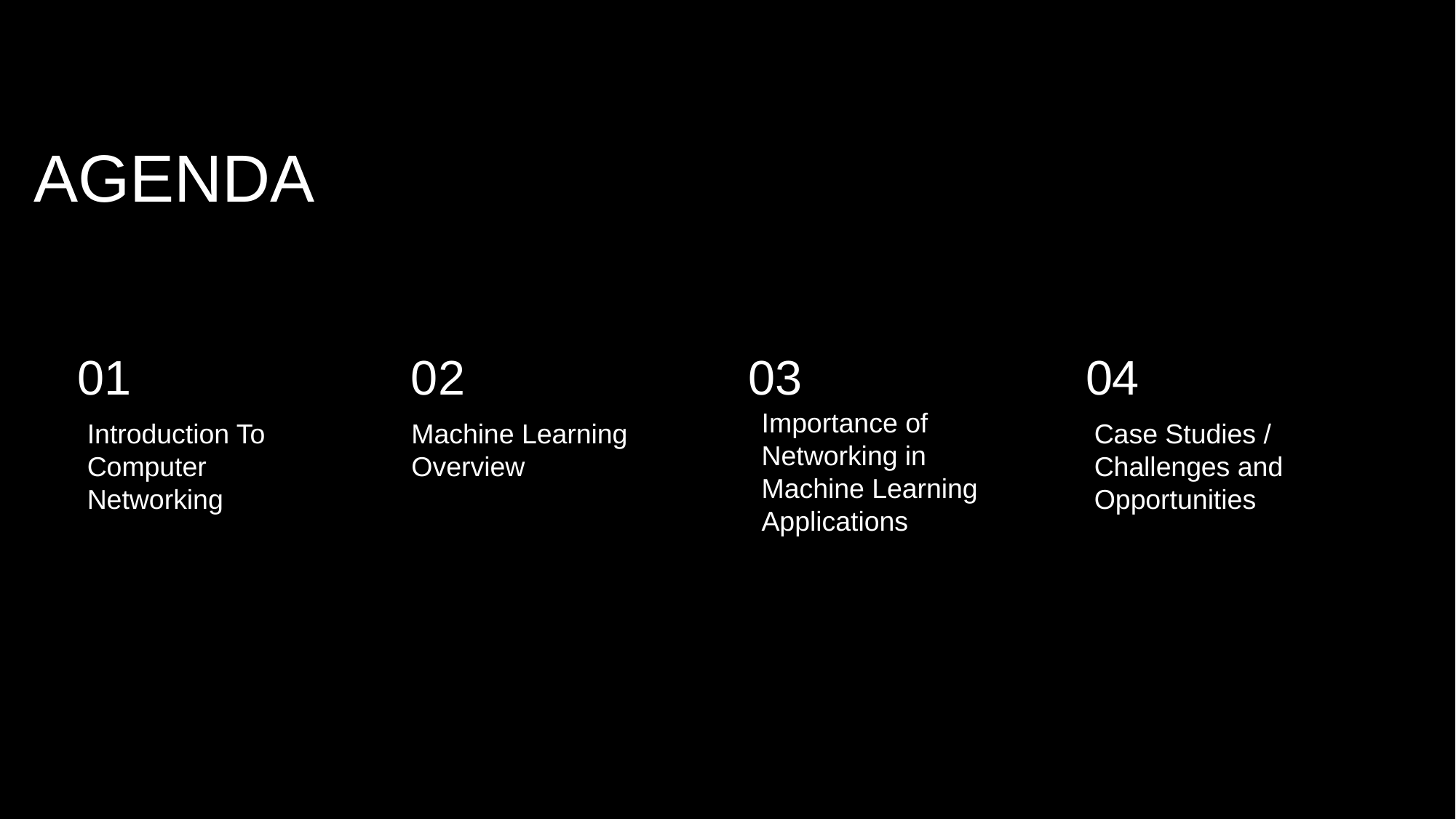

AGENDA
01
02
03
04
Importance of Networking in Machine Learning Applications
Introduction To Computer Networking
Machine Learning Overview
Case Studies / Challenges and Opportunities